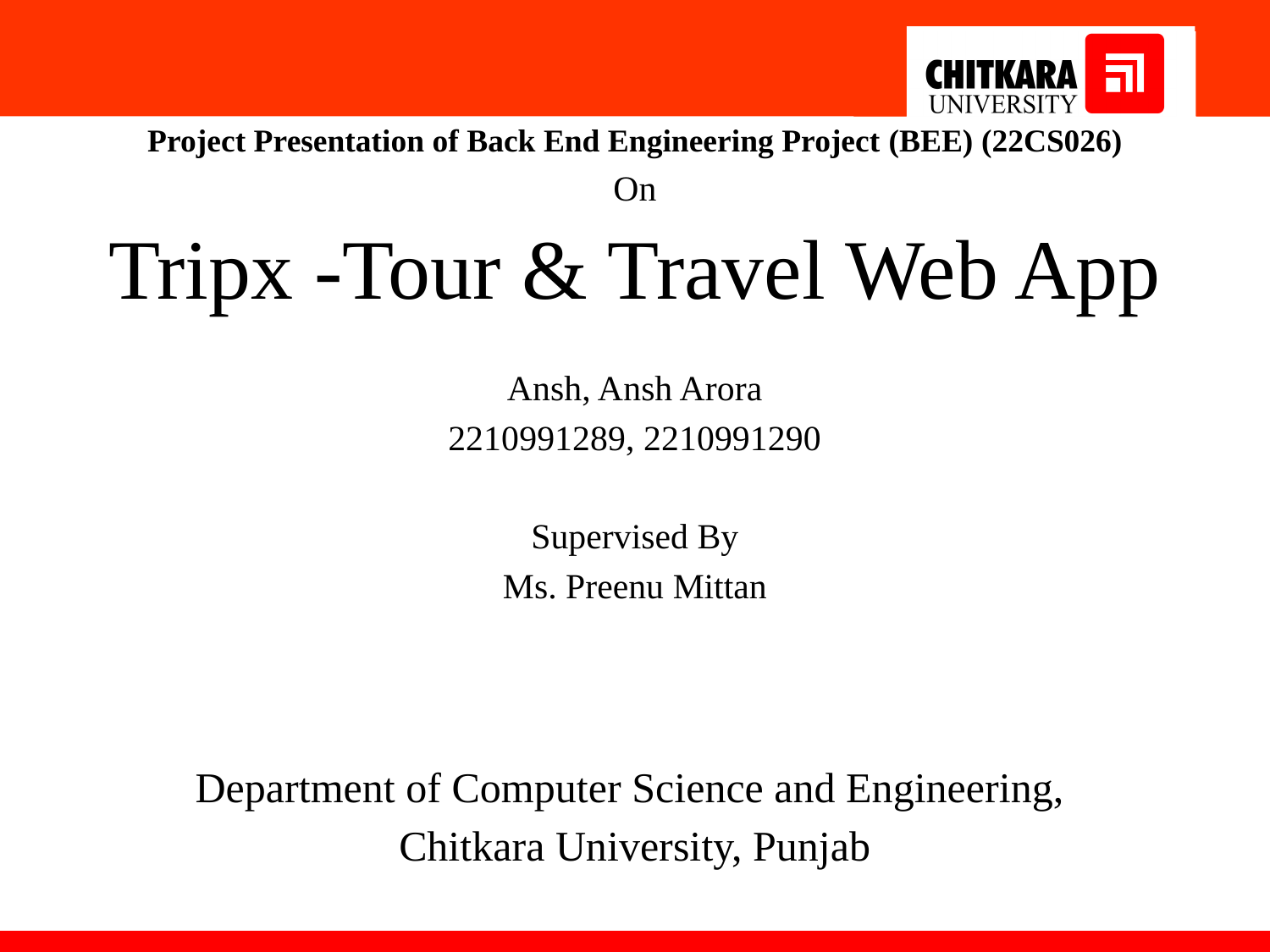

Project Presentation of Back End Engineering Project (BEE) (22CS026)
On
Tripx -Tour & Travel Web App
Ansh, Ansh Arora
2210991289, 2210991290

Supervised By
Ms. Preenu Mittan

Department of Computer Science and Engineering,
Chitkara University, Punjab